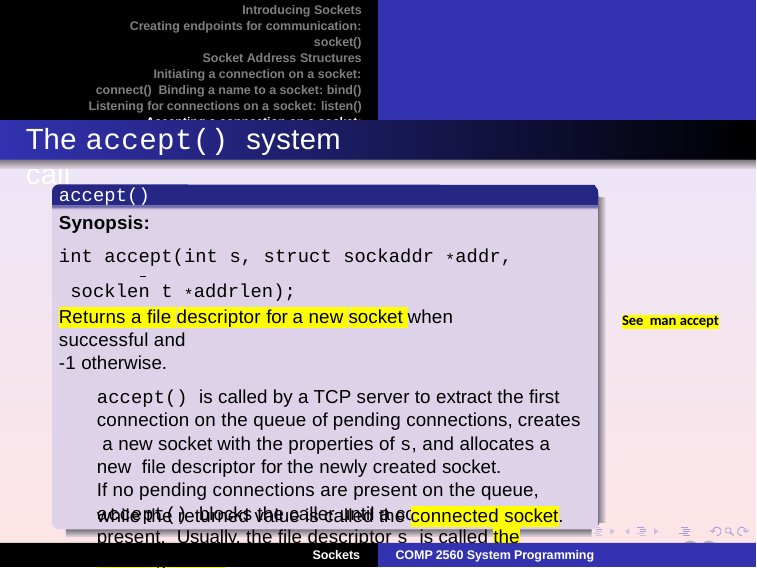

Introducing Sockets  Creating endpoints for communication: socket()
Socket Address Structures  Initiating a connection on a socket: connect()  Binding a name to a socket: bind()
Listening for connections on a socket: listen()  Accepting a connection on a socket: accept()

The accept() system call

accept()
Synopsis:
int accept(int s, struct sockaddr *addr,  socklen t *addrlen);
Returns a file descriptor for a new socket when successful and
-1 otherwise.
accept() is called by a TCP server to extract the first  connection on the queue of pending connections, creates  a new socket with the properties of s, and allocates a new  file descriptor for the newly created socket.
If no pending connections are present on the queue,  accept() blocks the caller until a connection is present.  Usually, the file descriptor s is called the listening socket

See  man accept

while the returned value is called the connected socket.

30

Sockets
COMP 2560 System Programming